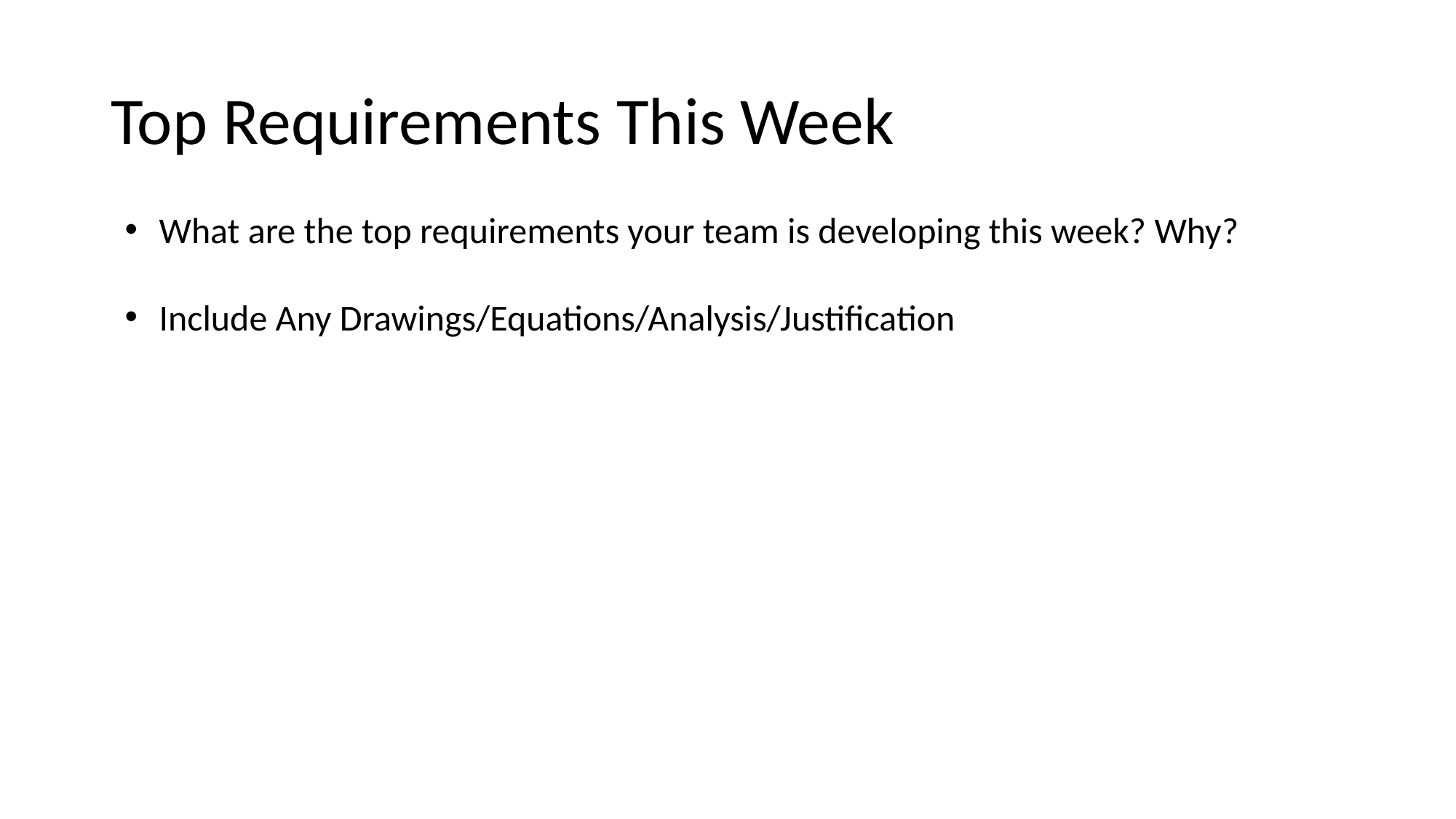

# Top Requirements This Week
What are the top requirements your team is developing this week? Why?

Include Any Drawings/Equations/Analysis/Justification